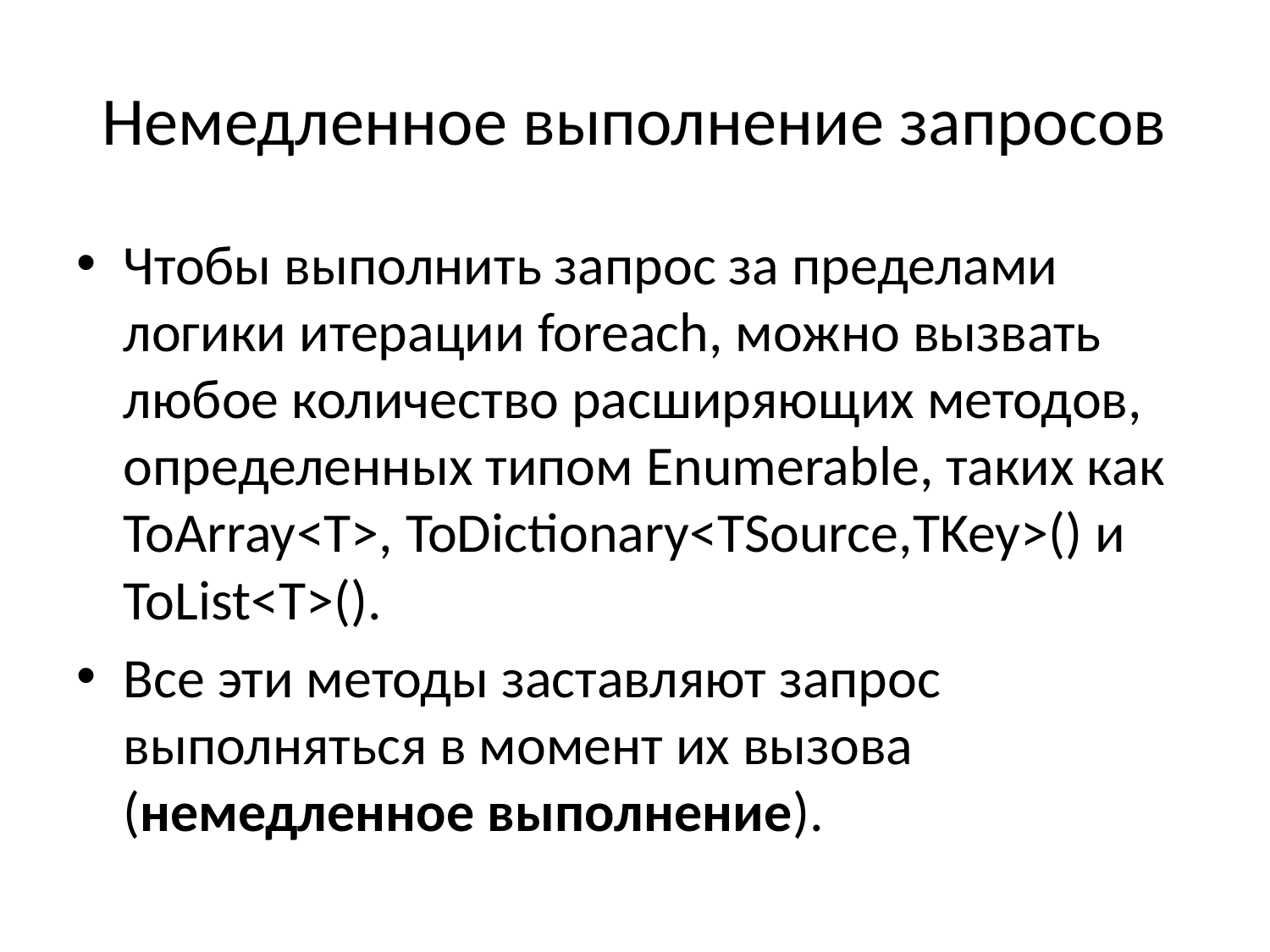

# Немедленное выполнение запросов
Чтобы выполнить запрос за пределами логики итерации foreach, можно вызвать любое количество расширяющих методов, определенных типом Enumerable, таких как ToArray<T>, ToDictionary<TSource,TKey>() и ToList<T>().
Все эти методы заставляют запрос выполняться в момент их вызова (немедленное выполнение).